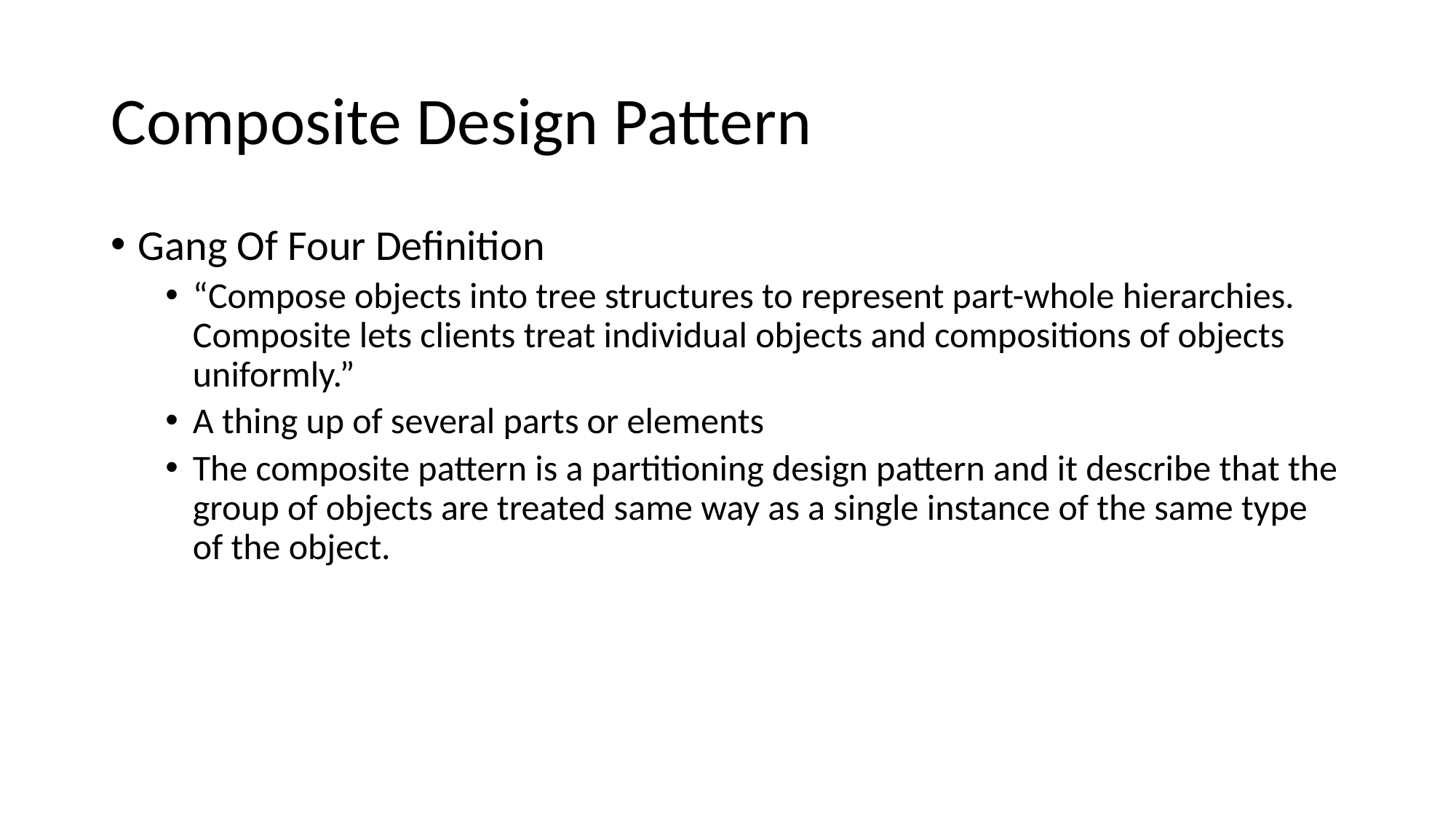

# Composite Design Pattern
Gang Of Four Definition
“Compose objects into tree structures to represent part-whole hierarchies. Composite lets clients treat individual objects and compositions of objects uniformly.”
A thing up of several parts or elements
The composite pattern is a partitioning design pattern and it describe that the group of objects are treated same way as a single instance of the same type of the object.